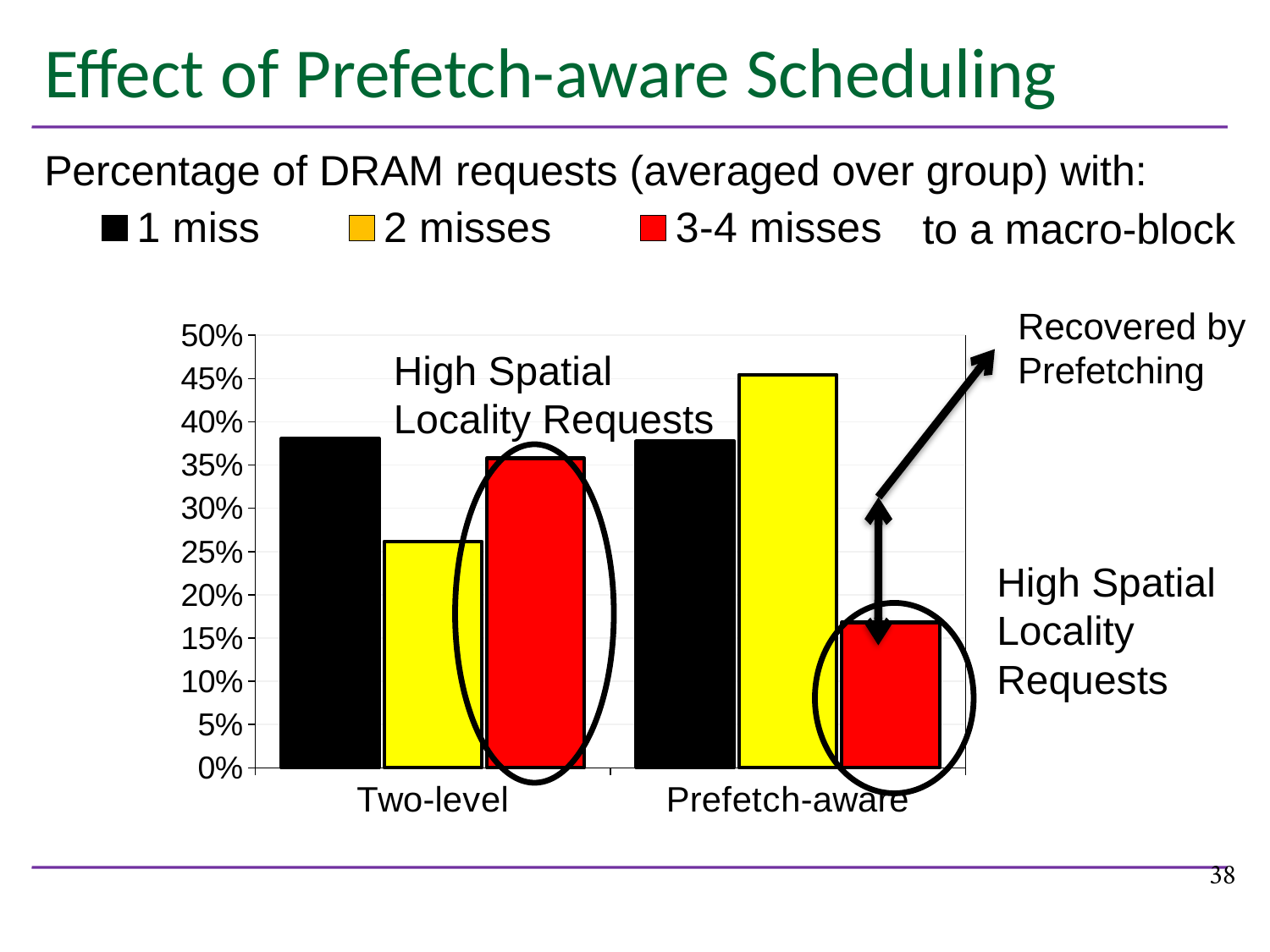

# Effect of Prefetch-aware Scheduling
Percentage of DRAM requests (averaged over group) with:

### Chart

| Category | 1 miss | 2 misses | 3-4 misses |
|---|---|---|---|
| Two-level | 0.08052 | 0.36632 | 0.55316 |
| Prefetch-aware | 0.11598 | 0.51582 | 0.36819 |
to a macro-block

### Chart

| Category | 1 miss | 2 misses | 3-4 misses |
|---|---|---|---|
| Two-level | 0.3805 | 0.2617 | 0.3578 |
| Prefetch-aware | 0.3775 | 0.4545 | 0.168 |
Recovered by Prefetching
High Spatial Locality Requests

High Spatial Locality Requests

38